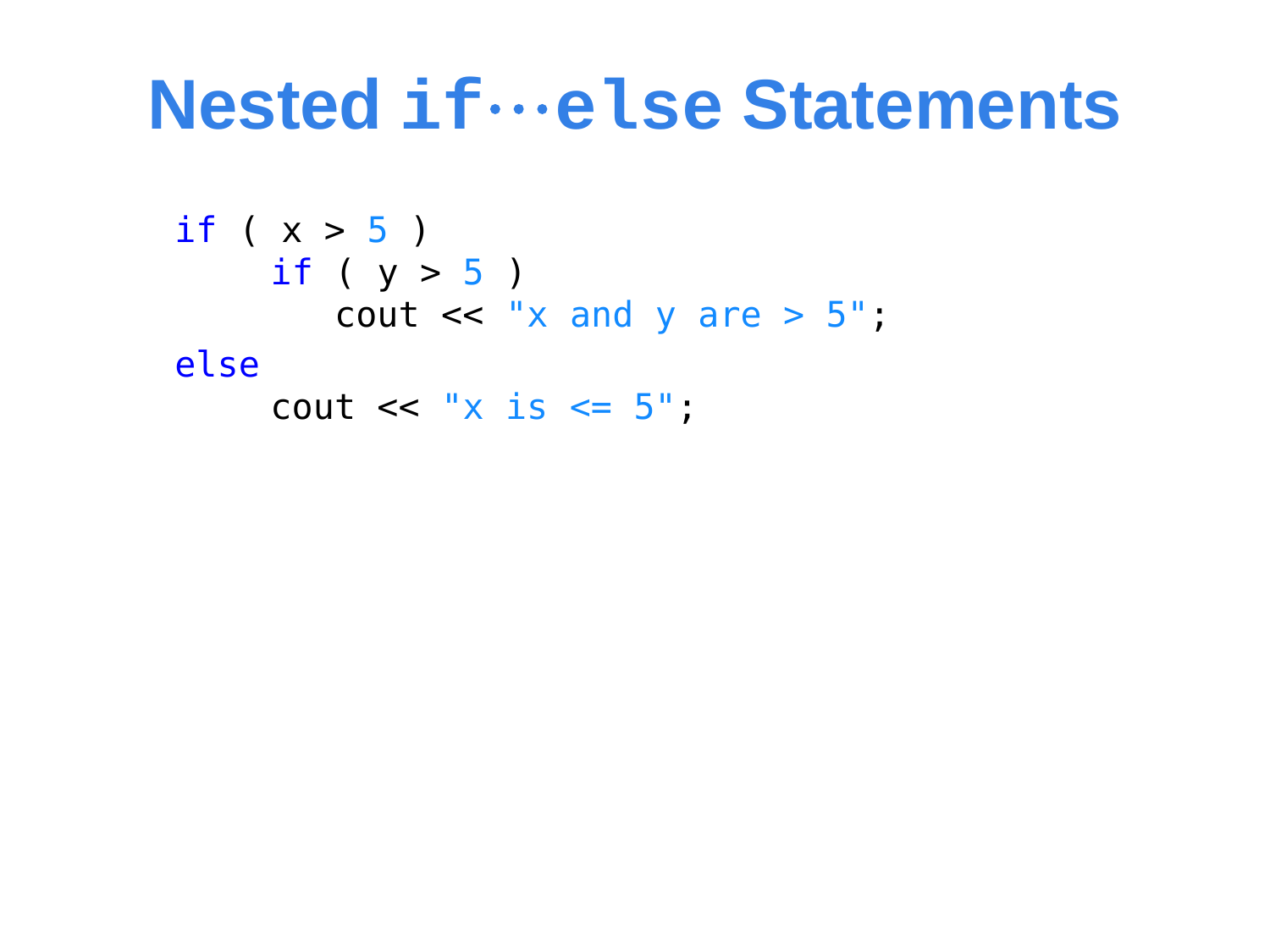

# Nested if…else Statements
if ( x > 5 )
   if ( y > 5 )
      cout << "x and y are > 5";
else
   cout << "x is <= 5";